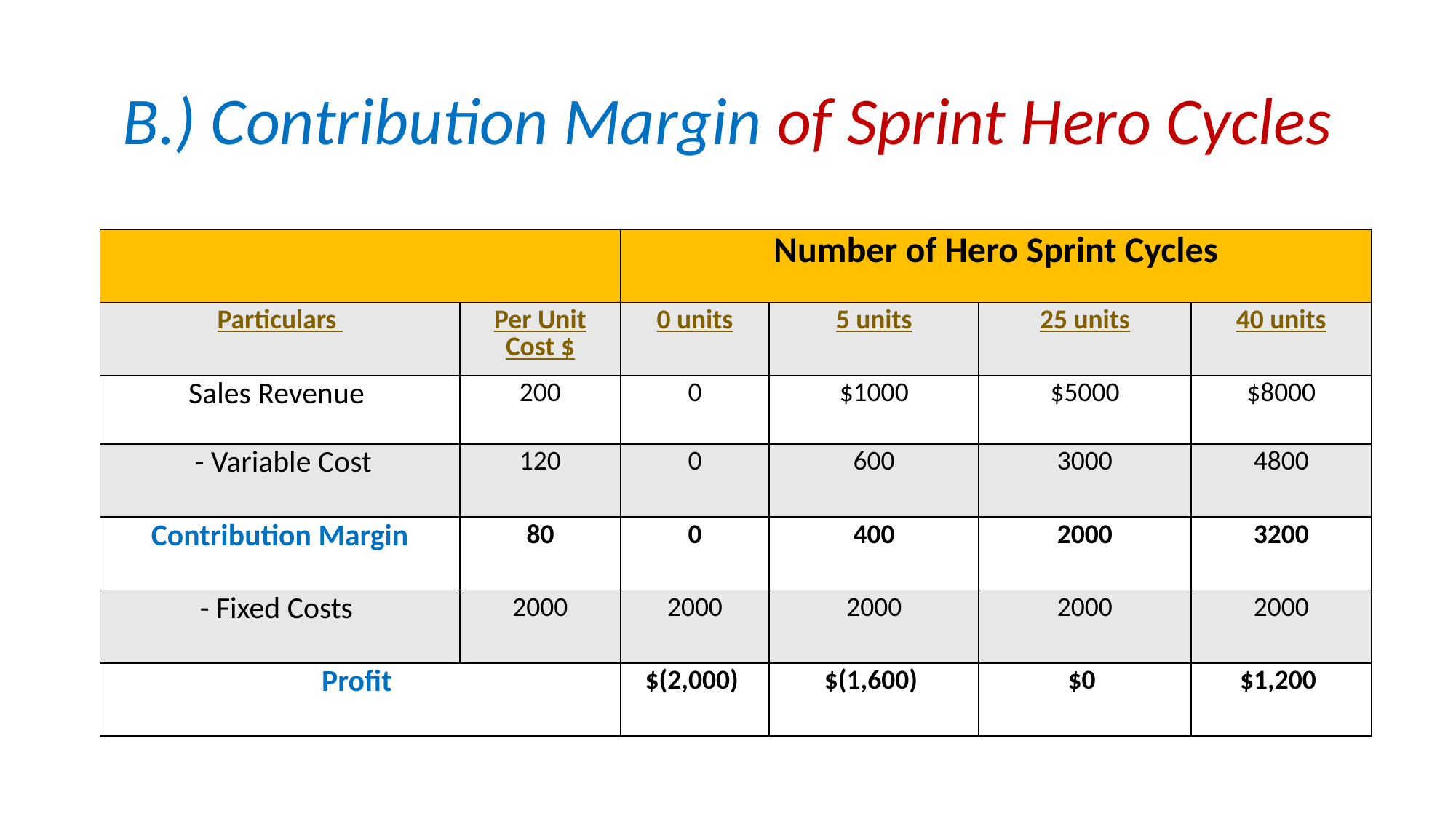

# B.) Contribution Margin of Sprint Hero Cycles
|  |  | Number of Hero Sprint Cycles |  |  |  |
| --- | --- | --- | --- | --- | --- |
| Particulars | Per Unit Cost $ | 0 units | 5 units | 25 units | 40 units |
| Sales Revenue | 200 | 0 | $1000 | $5000 | $8000 |
| - Variable Cost | 120 | 0 | 600 | 3000 | 4800 |
| Contribution Margin | 80 | 0 | 400 | 2000 | 3200 |
| - Fixed Costs | 2000 | 2000 | 2000 | 2000 | 2000 |
| Profit |  | $(2,000) | $(1,600) | $0 | $1,200 |